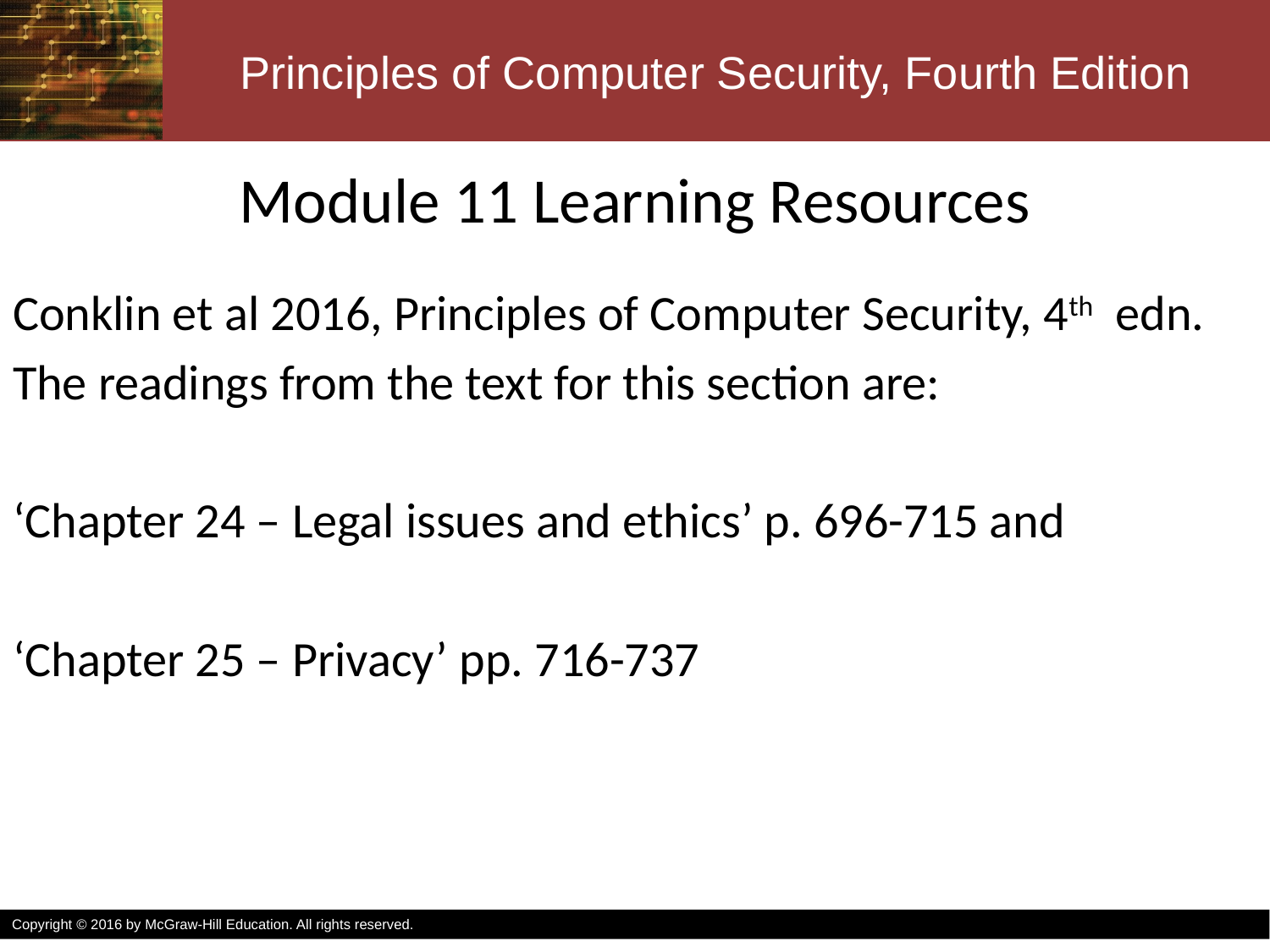

# Module 11 Learning Resources
Conklin et al 2016, Principles of Computer Security, 4th  edn.
The readings from the text for this section are:

‘Chapter 24 – Legal issues and ethics’ p. 696-715 and

‘Chapter 25 – Privacy’ pp. 716-737